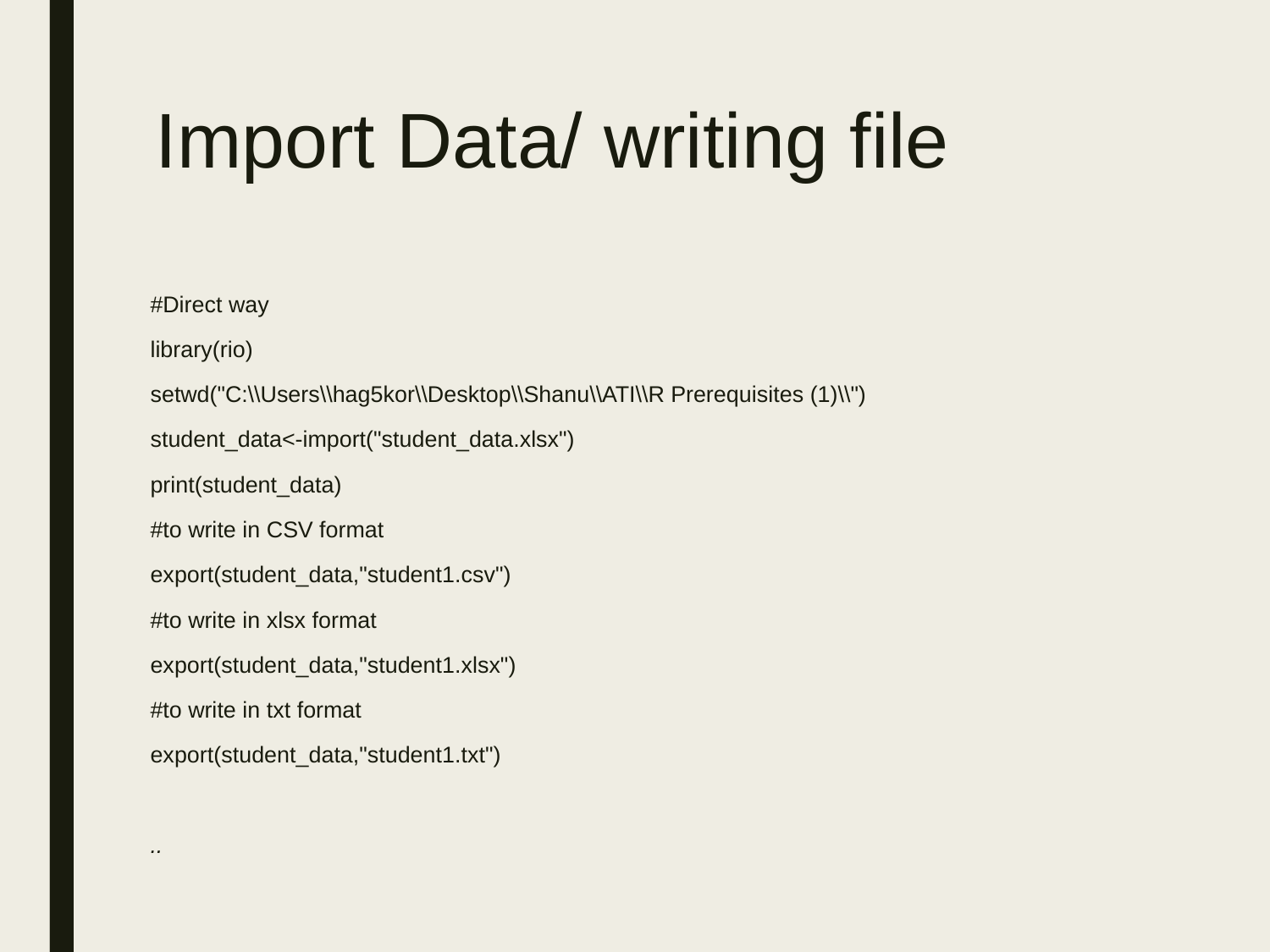

# Import Data/ writing file
#Direct way
library(rio)
setwd("C:\\Users\\hag5kor\\Desktop\\Shanu\\ATI\\R Prerequisites (1)\\")
student_data<-import("student_data.xlsx")
print(student_data)
#to write in CSV format
export(student_data,"student1.csv")
#to write in xlsx format
export(student_data,"student1.xlsx")
#to write in txt format
export(student_data,"student1.txt")

..